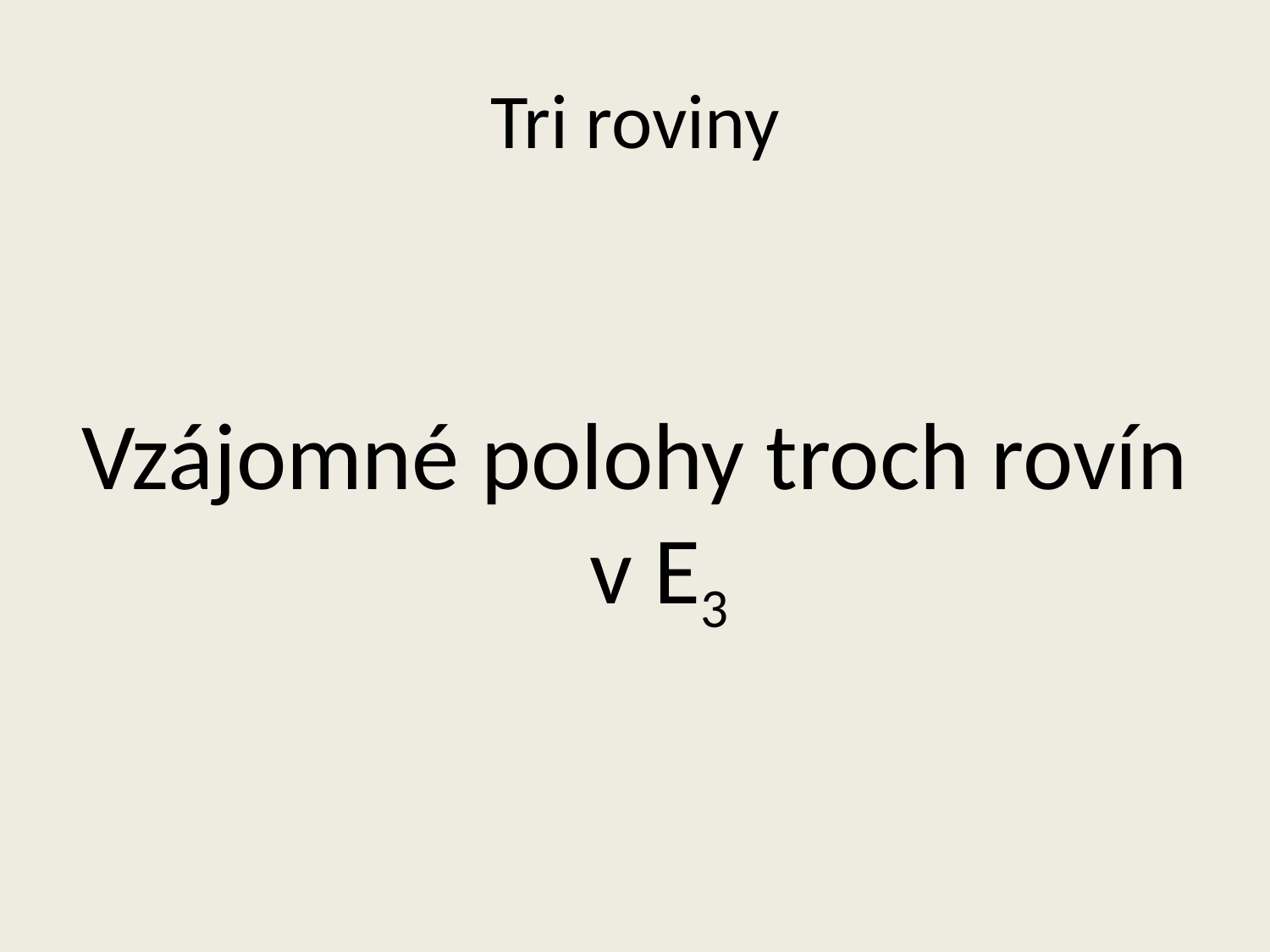

# Tri roviny

Vzájomné polohy troch rovín v E3